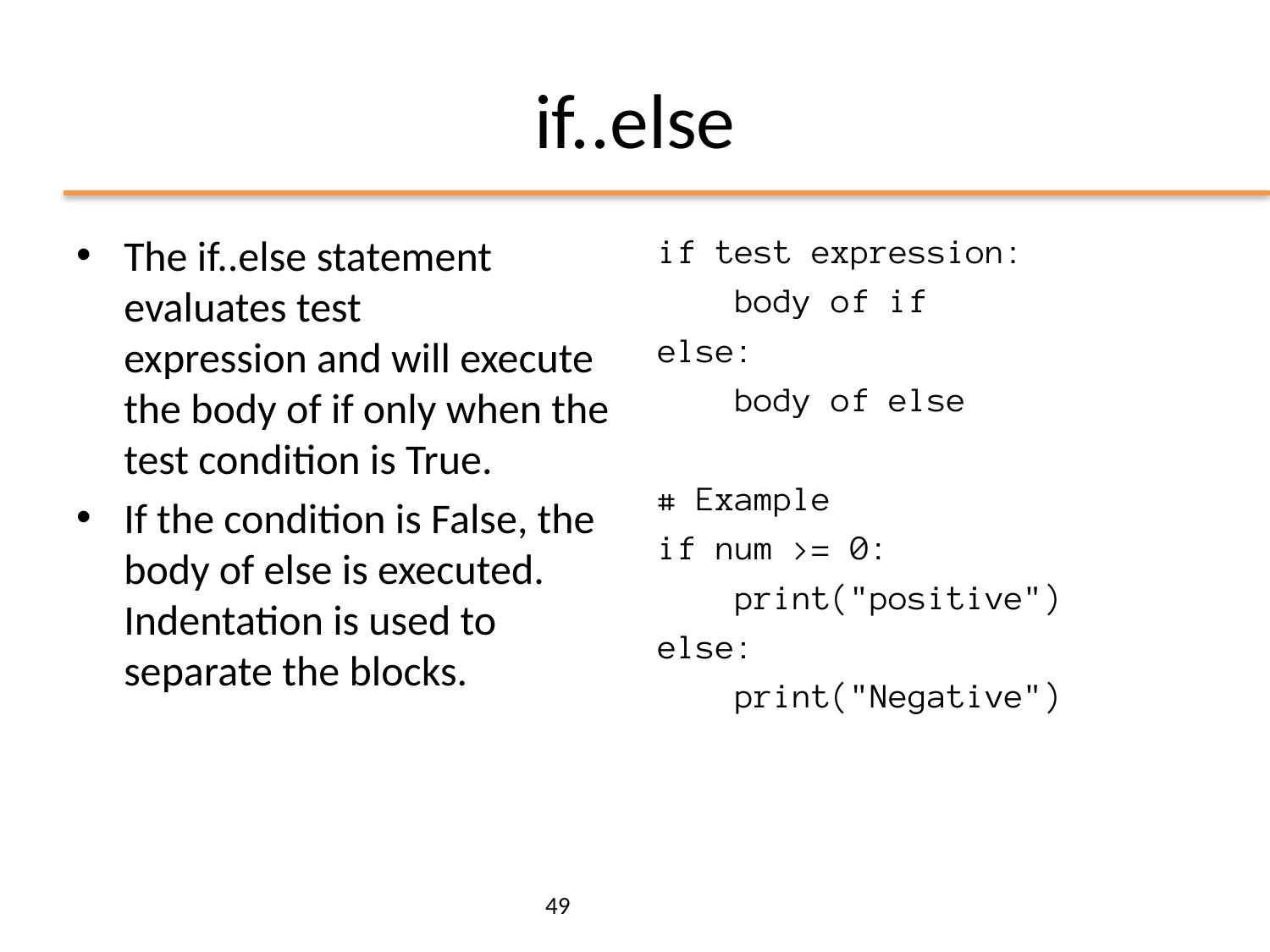

# if..else
The if..else statement evaluates test expression and will execute the body of if only when the test condition is True.
If the condition is False, the body of else is executed. Indentation is used to separate the blocks.

if test expression:
    body of if
else:
    body of else

# Example
if num >= 0:
    print("positive")
else:
    print("Negative")
49